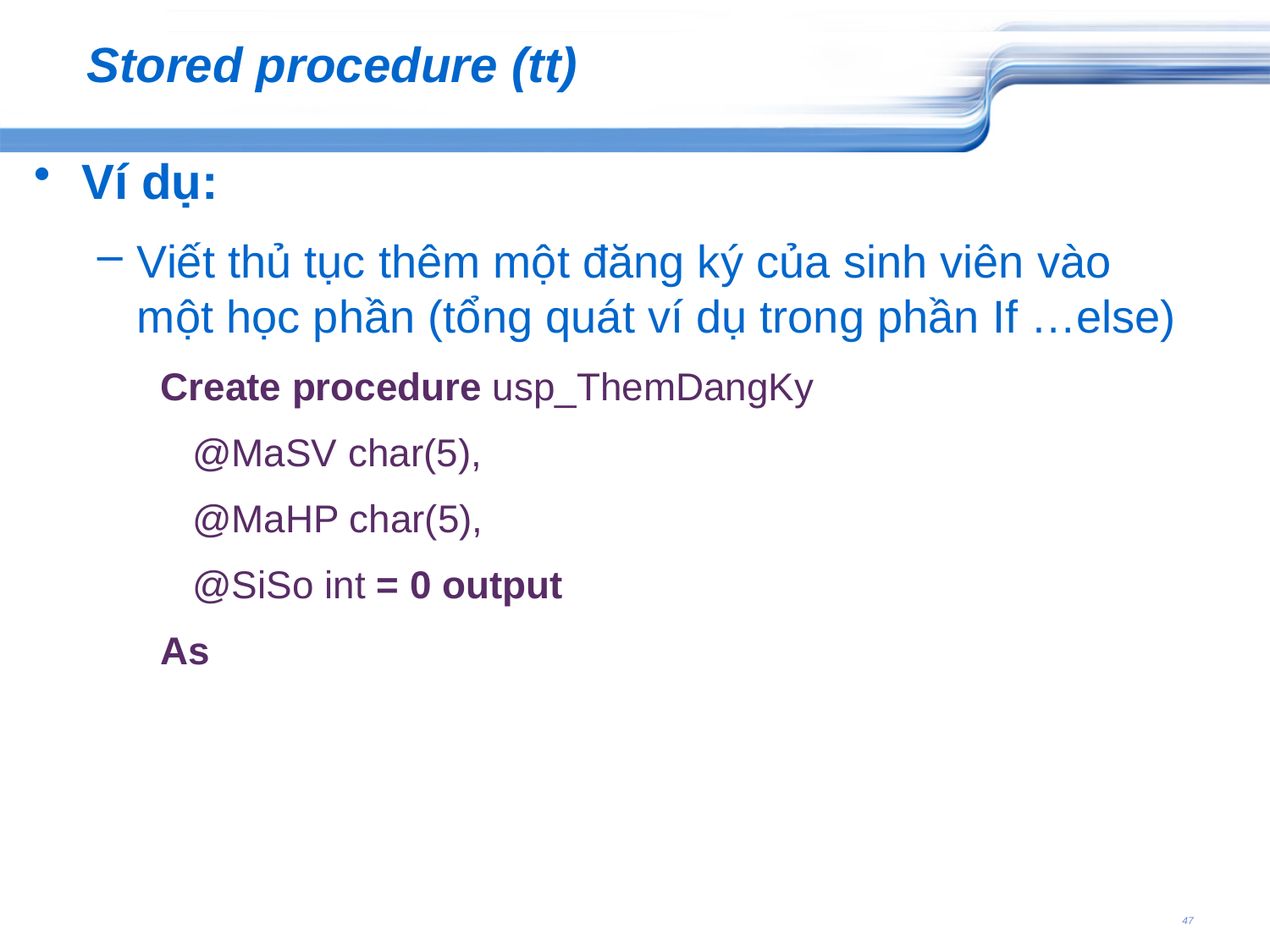

# Stored procedure (tt)
Ví dụ:
Viết thủ tục thêm một đăng ký của sinh viên vào một học phần (tổng quát ví dụ trong phần If …else)
Create procedure usp_ThemDangKy
	@MaSV char(5),
	@MaHP char(5),
	@SiSo int = 0 output
As

47